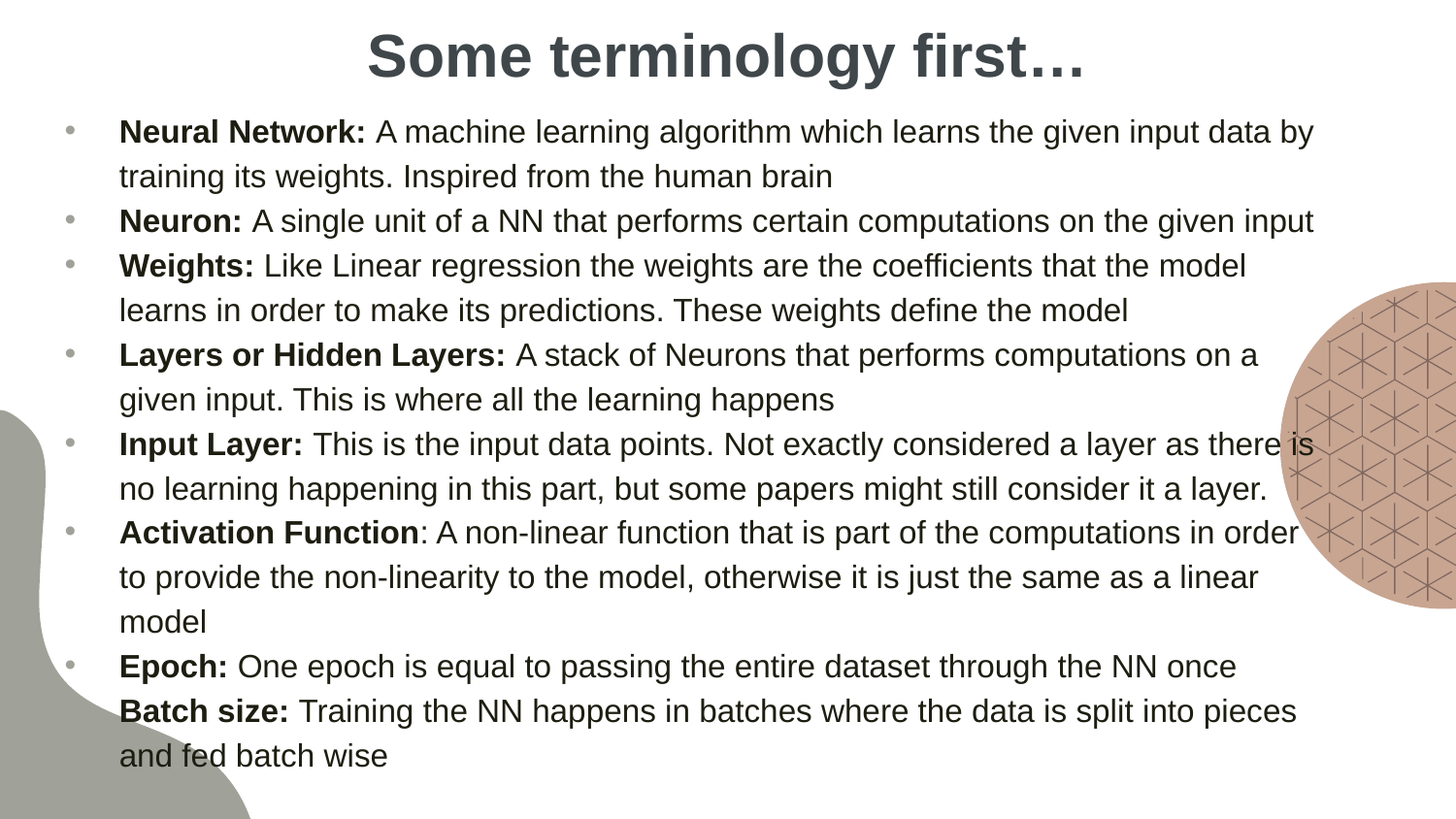

# Some terminology first…
Neural Network: A machine learning algorithm which learns the given input data by training its weights. Inspired from the human brain
Neuron: A single unit of a NN that performs certain computations on the given input
Weights: Like Linear regression the weights are the coefficients that the model learns in order to make its predictions. These weights define the model
Layers or Hidden Layers: A stack of Neurons that performs computations on a given input. This is where all the learning happens
Input Layer: This is the input data points. Not exactly considered a layer as there is no learning happening in this part, but some papers might still consider it a layer.
Activation Function: A non-linear function that is part of the computations in order to provide the non-linearity to the model, otherwise it is just the same as a linear model
Epoch: One epoch is equal to passing the entire dataset through the NN once
Batch size: Training the NN happens in batches where the data is split into pieces and fed batch wise